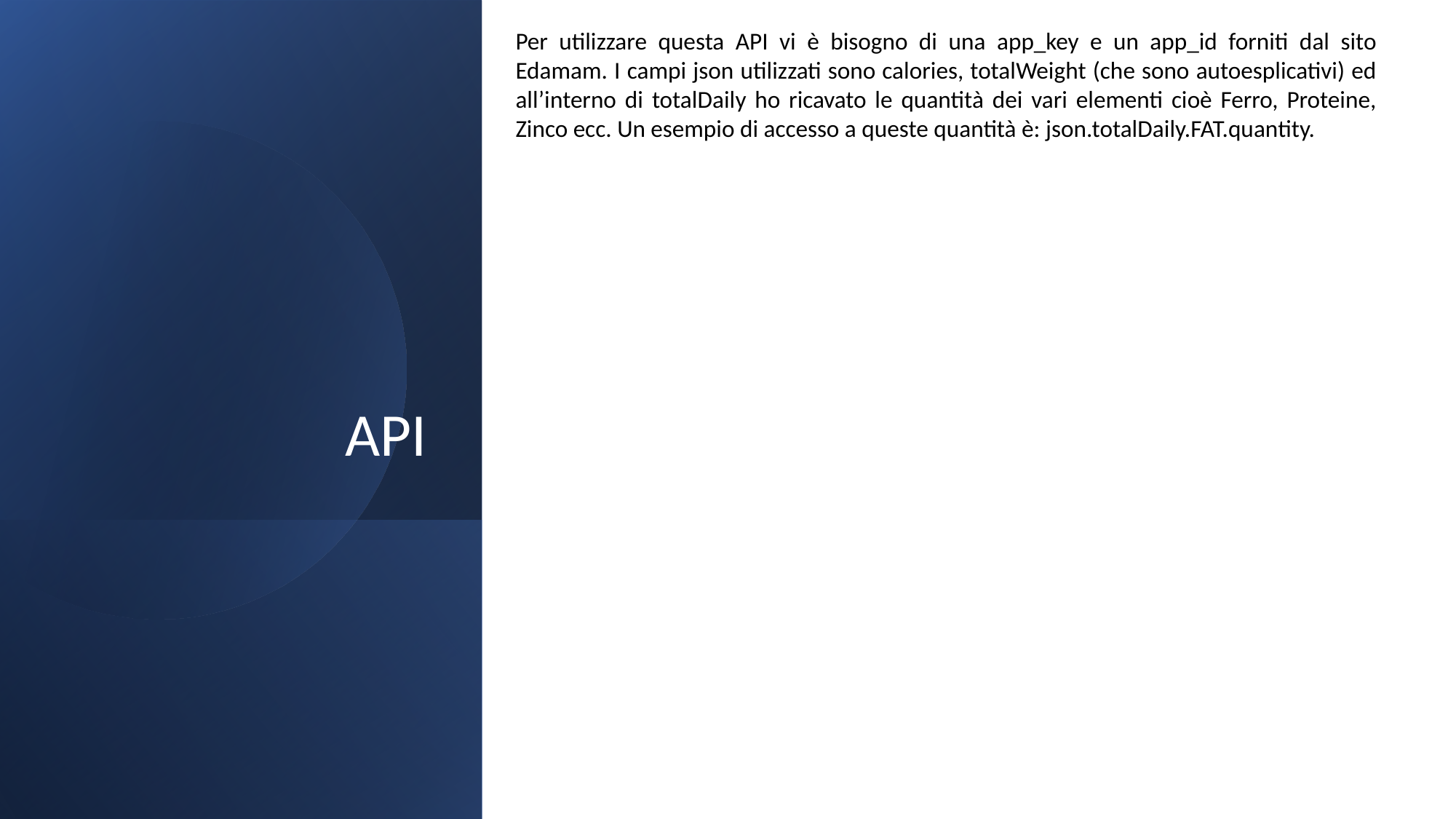

Per utilizzare questa API vi è bisogno di una app_key e un app_id forniti dal sito Edamam. I campi json utilizzati sono calories, totalWeight (che sono autoesplicativi) ed all’interno di totalDaily ho ricavato le quantità dei vari elementi cioè Ferro, Proteine, Zinco ecc. Un esempio di accesso a queste quantità è: json.totalDaily.FAT.quantity.

# API